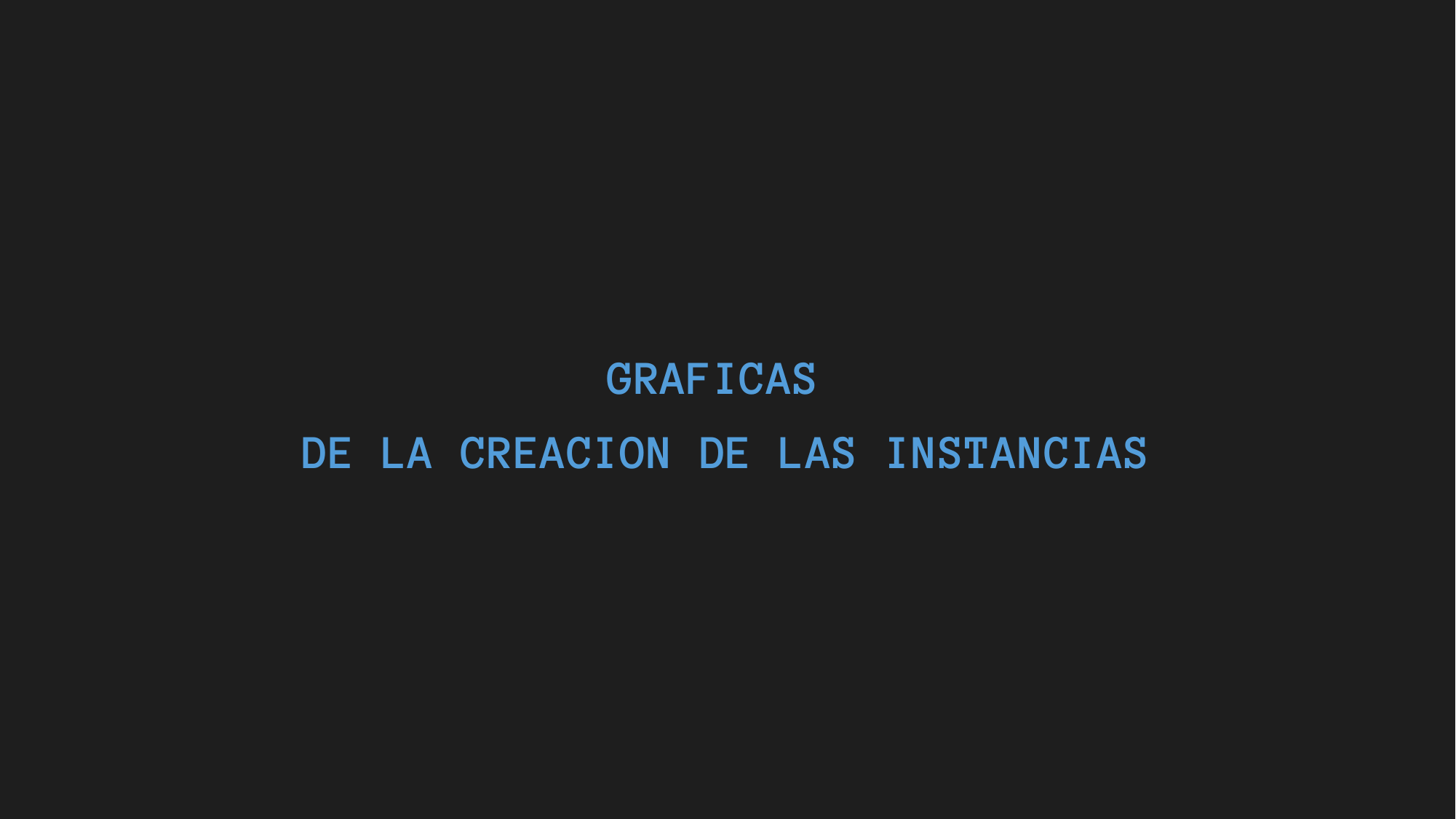

GRAFICAS
DE LA CREACION DE LAS INSTANCIAS